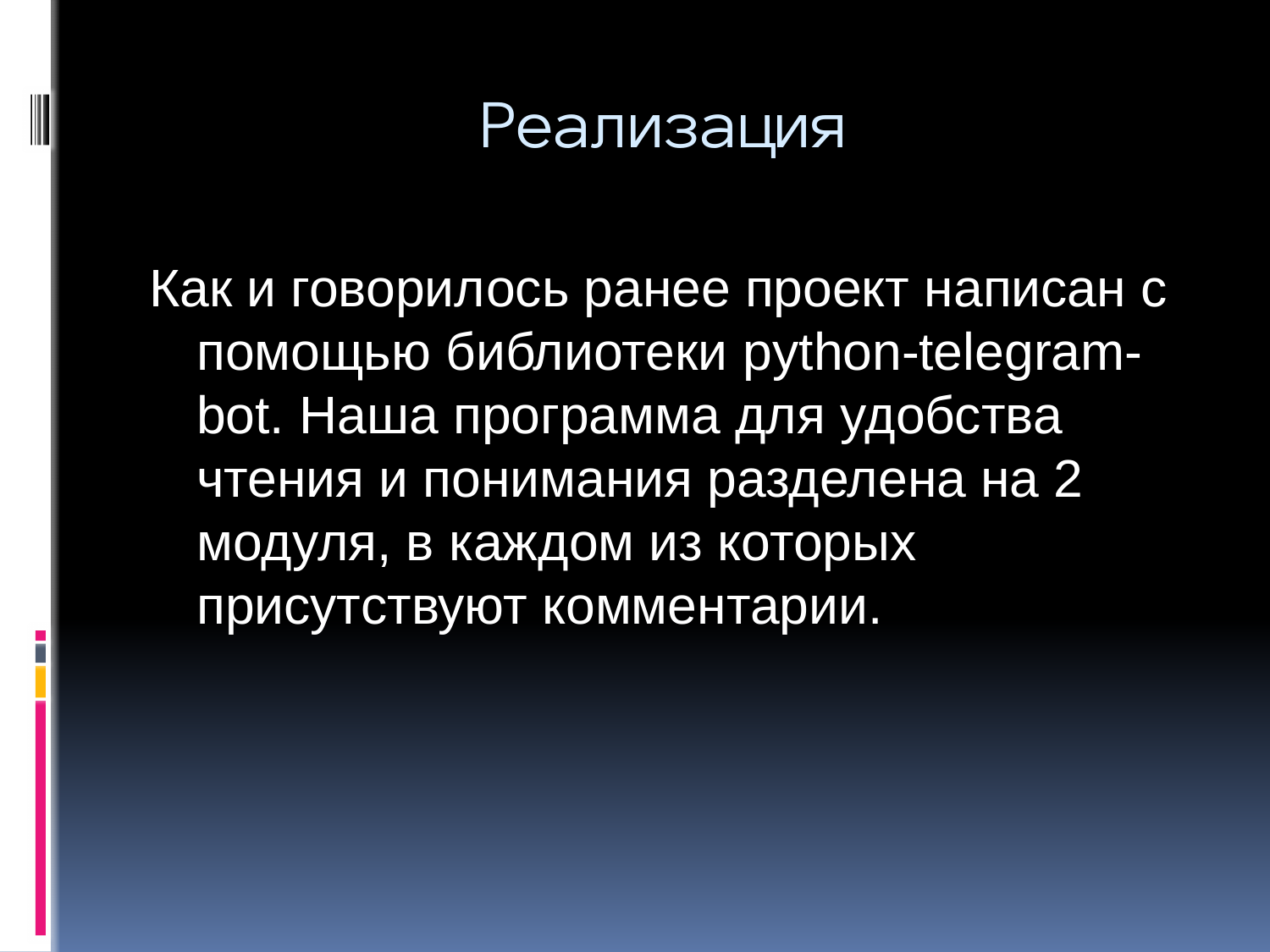

# Реализация
Как и говорилось ранее проект написан с помощью библиотеки python-telegram-bot. Наша программа для удобства чтения и понимания разделена на 2 модуля, в каждом из которых присутствуют комментарии.